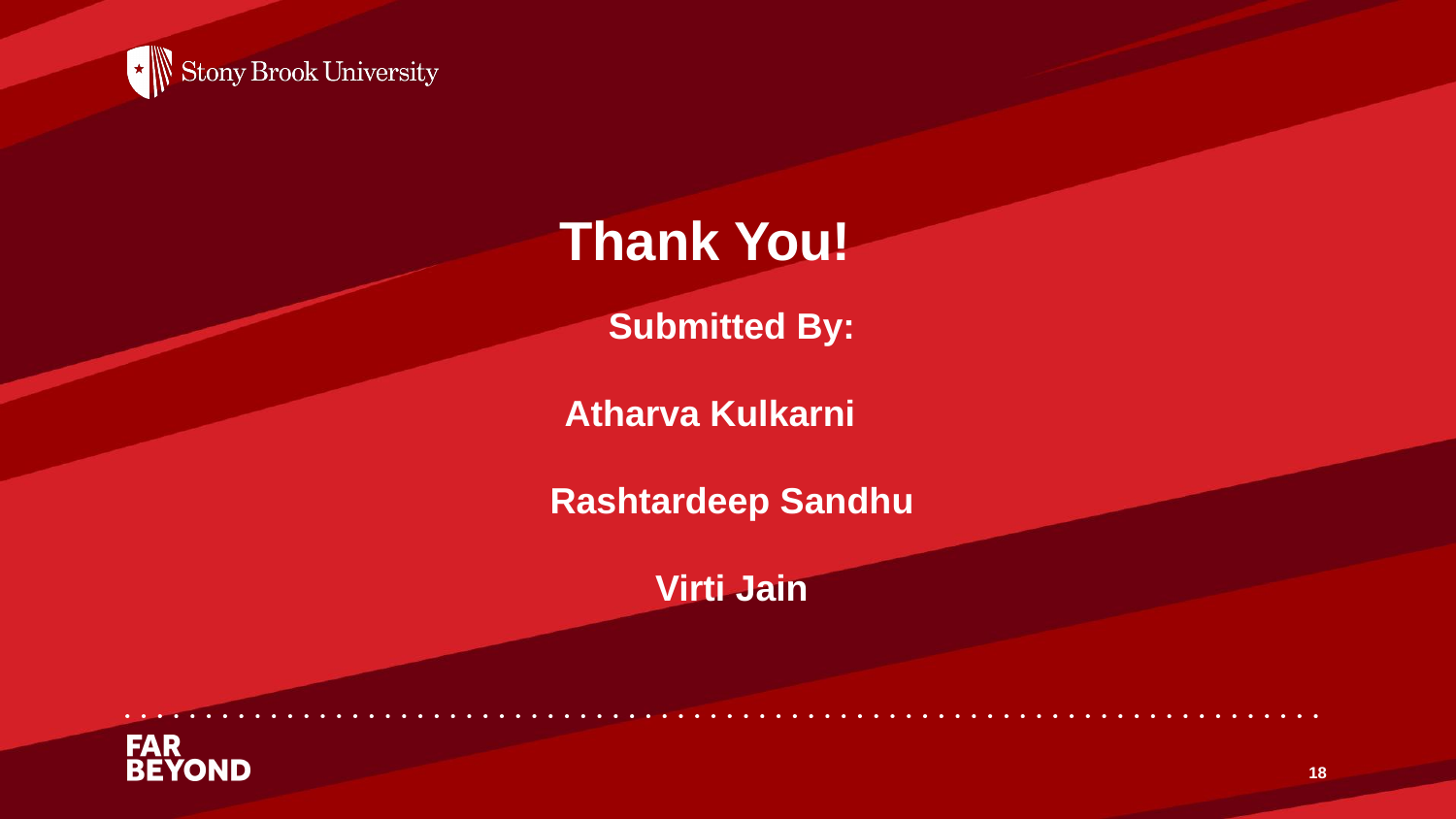

Thank You!
Submitted By:
     Atharva Kulkarni
Rashtardeep Sandhu
Virti Jain

18